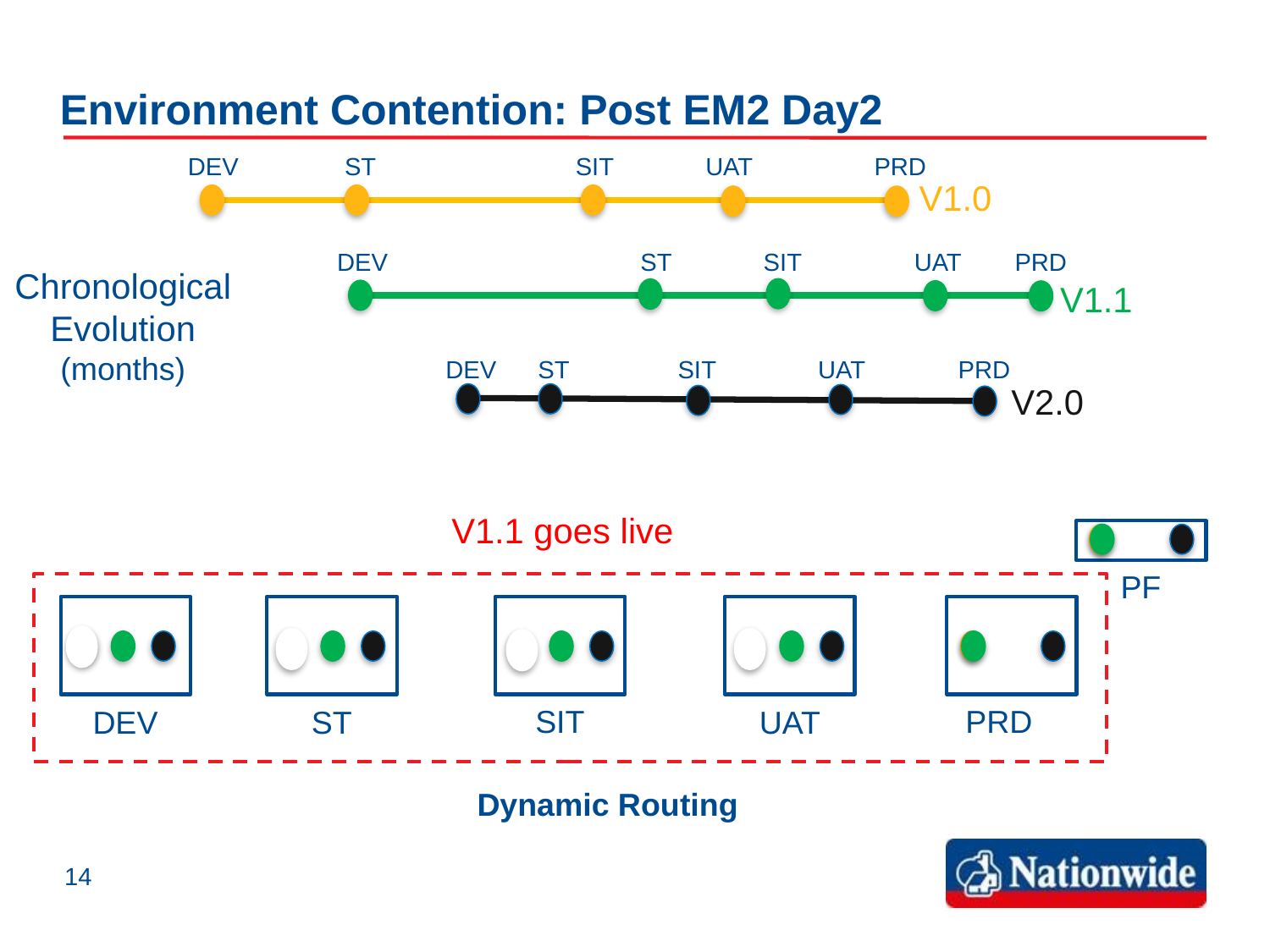

# Environment Contention: Post EM2 Day2
DEV
ST
SIT
UAT
PRD
V1.0

DEV
ST
SIT
UAT
PRD
Chronological
Evolution
(months)
V1.1

DEV
ST
SIT
UAT
PRD
V2.0

V1.1 goes live

V1.1 reaches UAT

PF

SIT
PRD
DEV
ST
UAT
Dynamic Routing
14